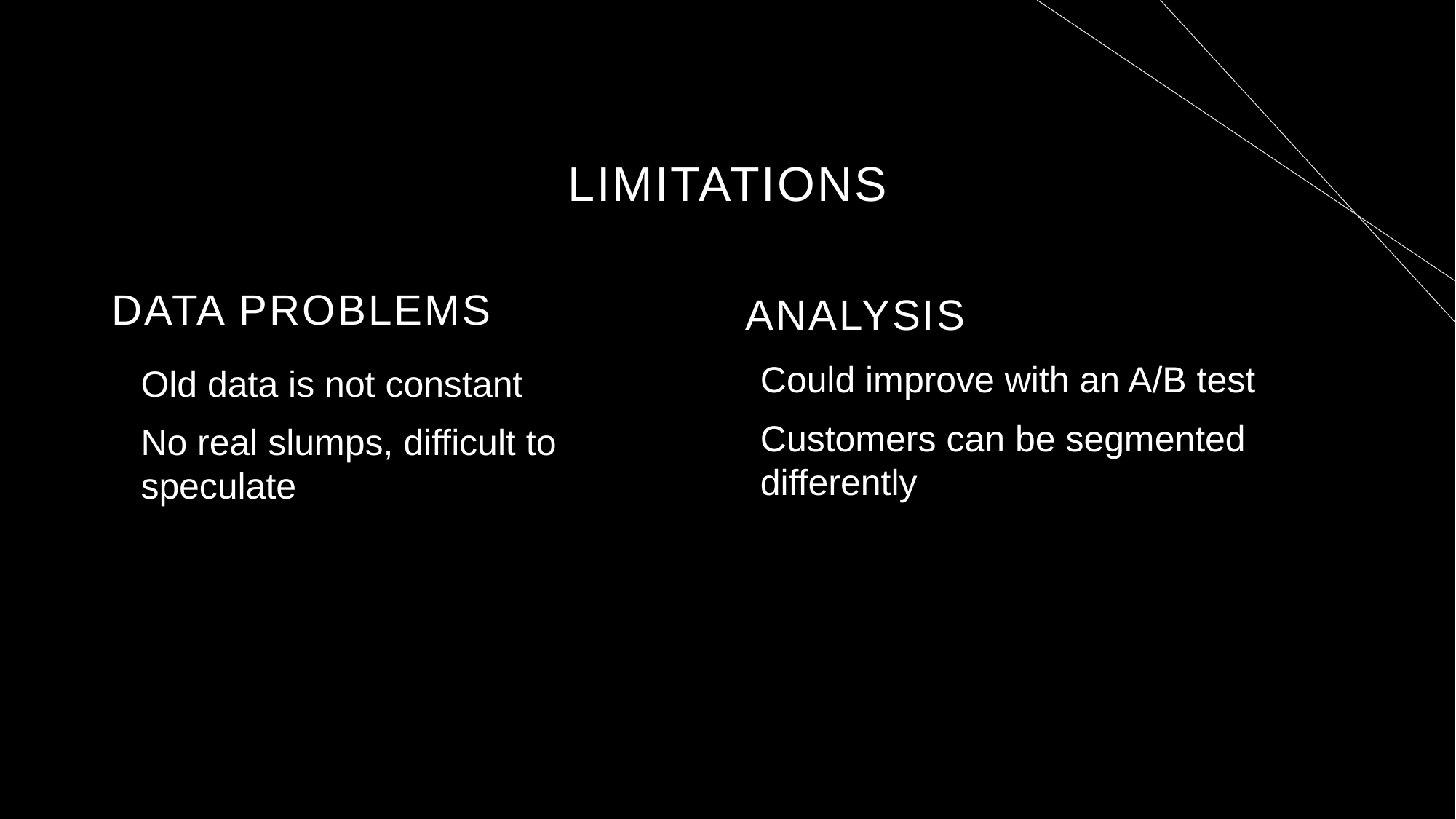

# LIMITATIONS
DATA PROBLEMS
ANALYSIS
Could improve with an A/B test
Customers can be segmented differently

Old data is not constant
No real slumps, difficult to speculate